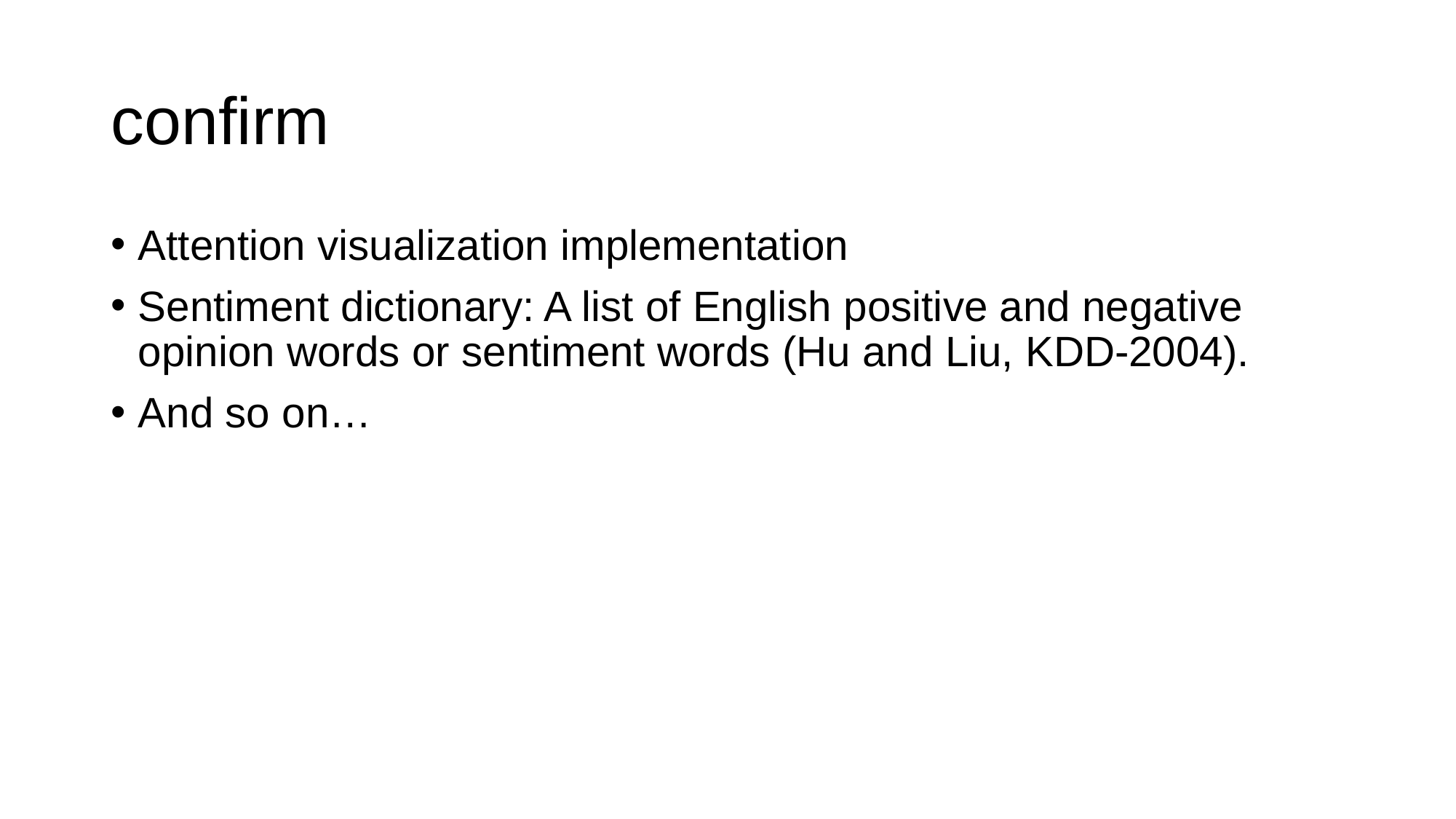

# confirm
Attention visualization implementation
Sentiment dictionary: A list of English positive and negative opinion words or sentiment words (Hu and Liu, KDD-2004).
And so on…